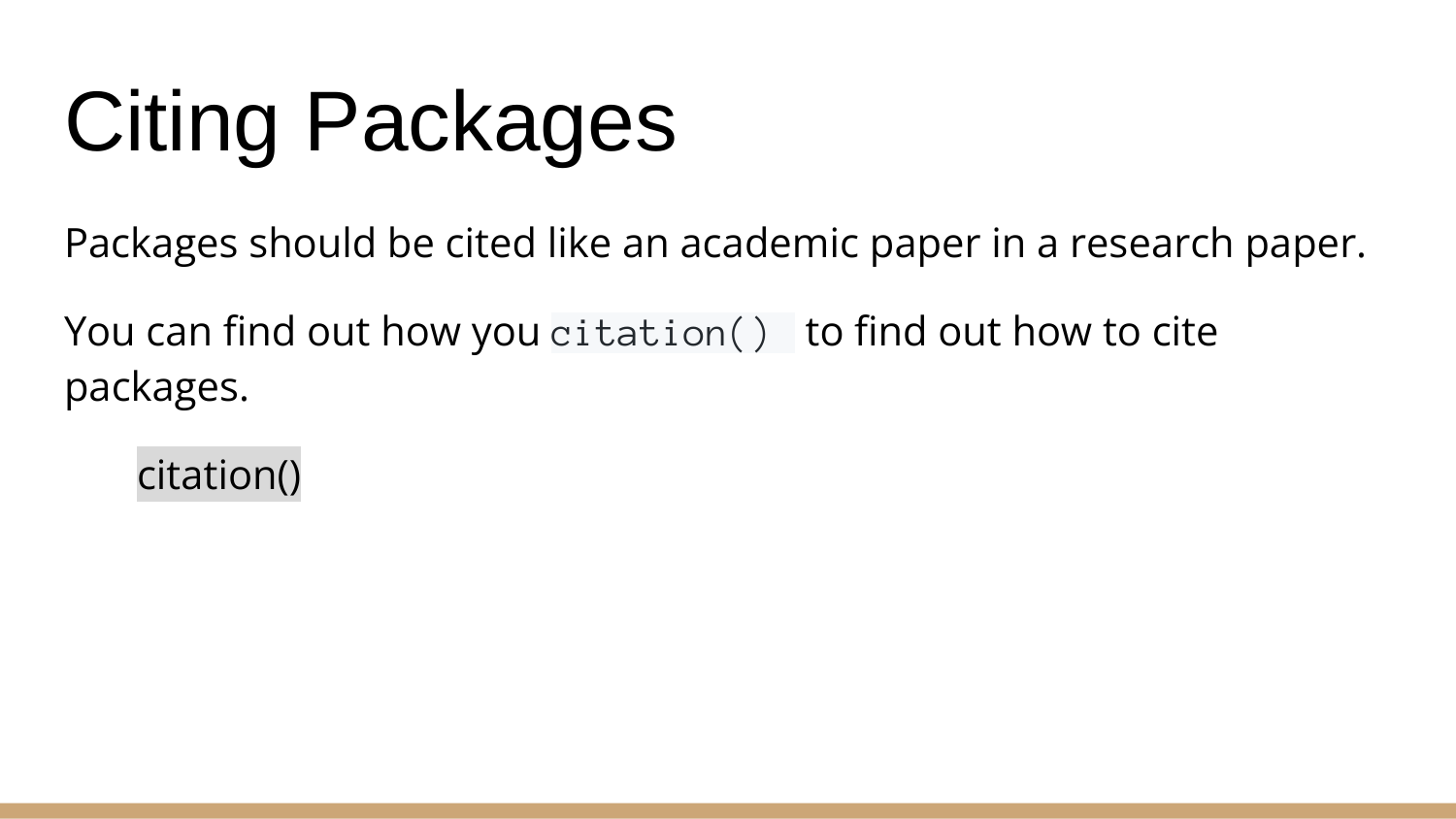

# Citing Packages
Packages should be cited like an academic paper in a research paper.
You can find out how you citation()  to find out how to cite packages.
citation()